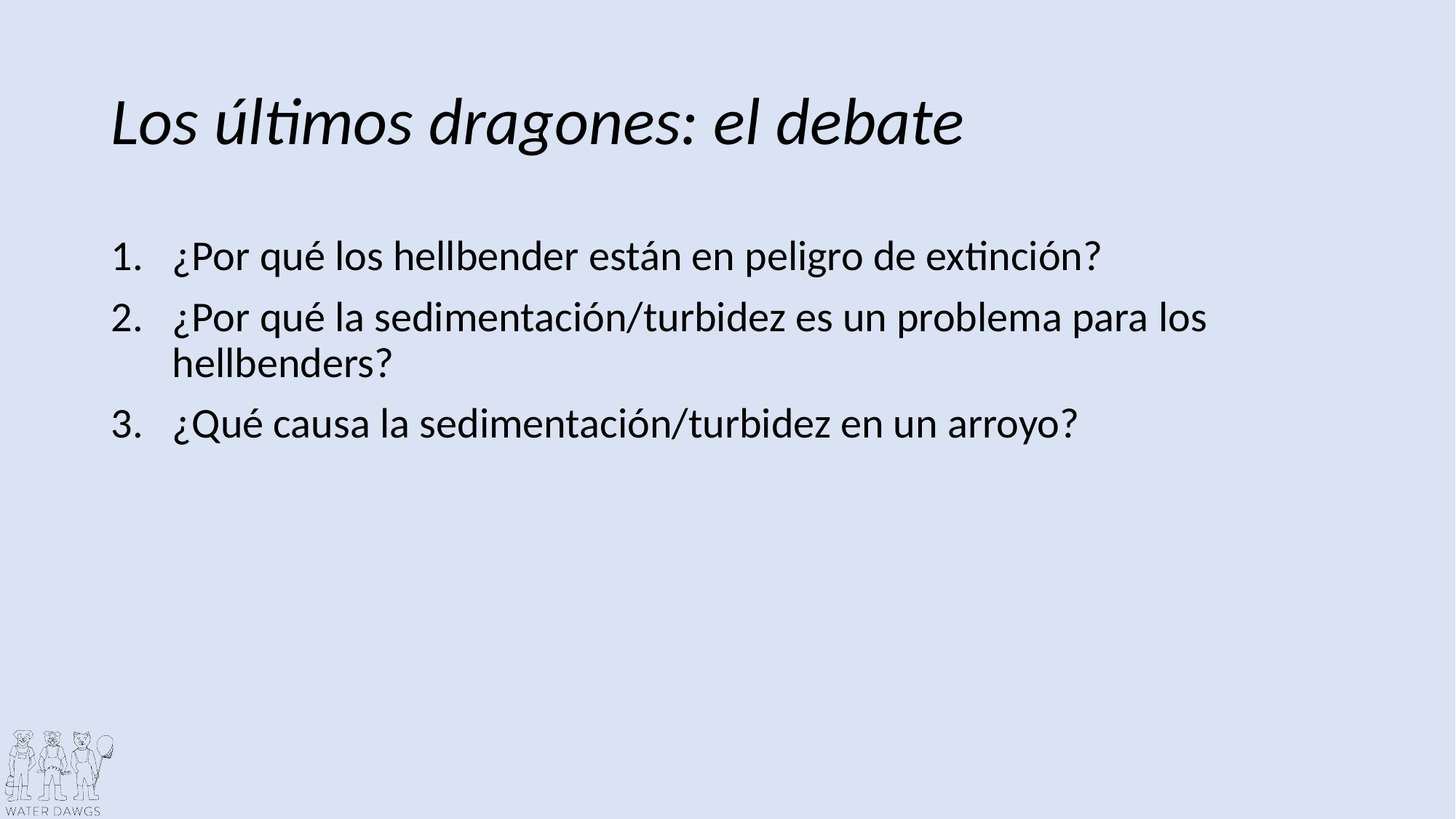

# Los últimos dragones: el debate
¿Por qué los hellbender están en peligro de extinción?
¿Por qué la sedimentación/turbidez es un problema para los hellbenders?
¿Qué causa la sedimentación/turbidez en un arroyo?